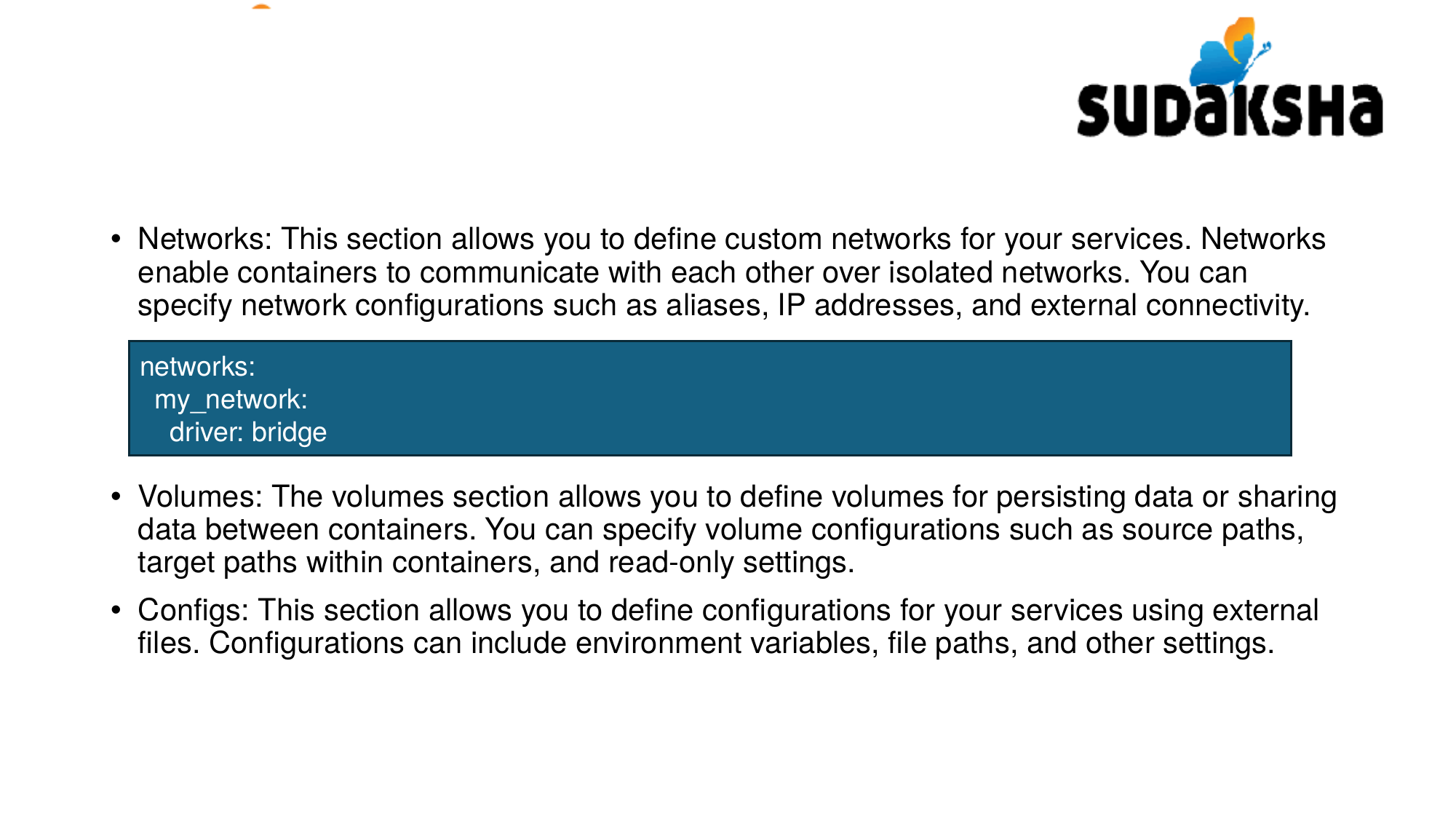

Networks: This section allows you to define custom networks for your services. Networks enable containers to communicate with each other over isolated networks. You can specify network configurations such as aliases, IP addresses, and external connectivity.

Volumes: The volumes section allows you to define volumes for persisting data or sharing data between containers. You can specify volume configurations such as source paths, target paths within containers, and read-only settings.
Configs: This section allows you to define configurations for your services using external files. Configurations can include environment variables, file paths, and other settings.
networks:
  my_network:
    driver: bridge